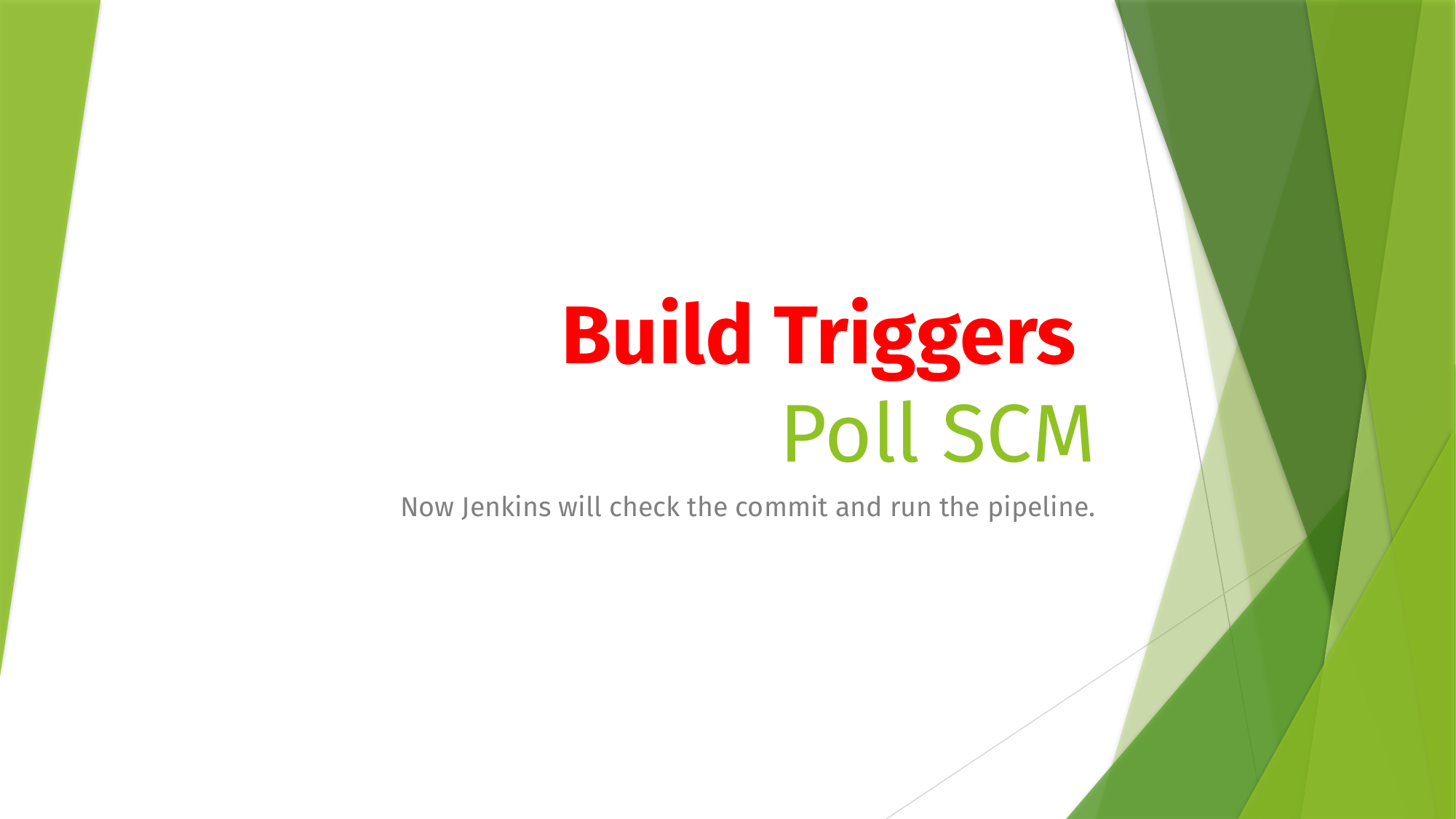

# Build Triggers Poll SCM
Now Jenkins will check the commit and run the pipeline.